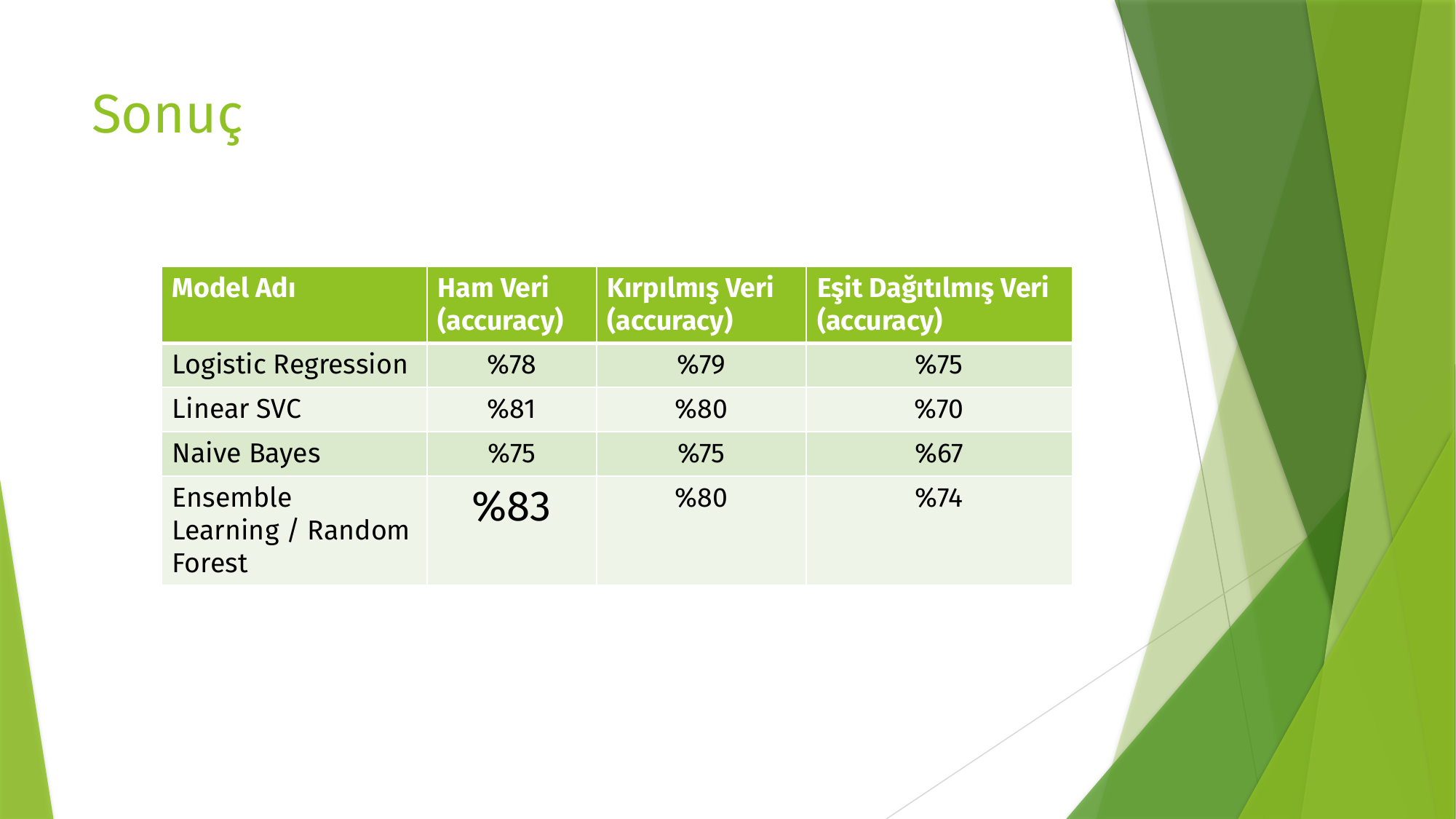

# Sonuç
| Model Adı | Ham Veri (accuracy) | Kırpılmış Veri (accuracy) | Eşit Dağıtılmış Veri (accuracy) |
| --- | --- | --- | --- |
| Logistic Regression | %78 | %79 | %75 |
| Linear SVC | %81 | %80 | %70 |
| Naive Bayes | %75 | %75 | %67 |
| Ensemble Learning / Random Forest | %83 | %80 | %74 |